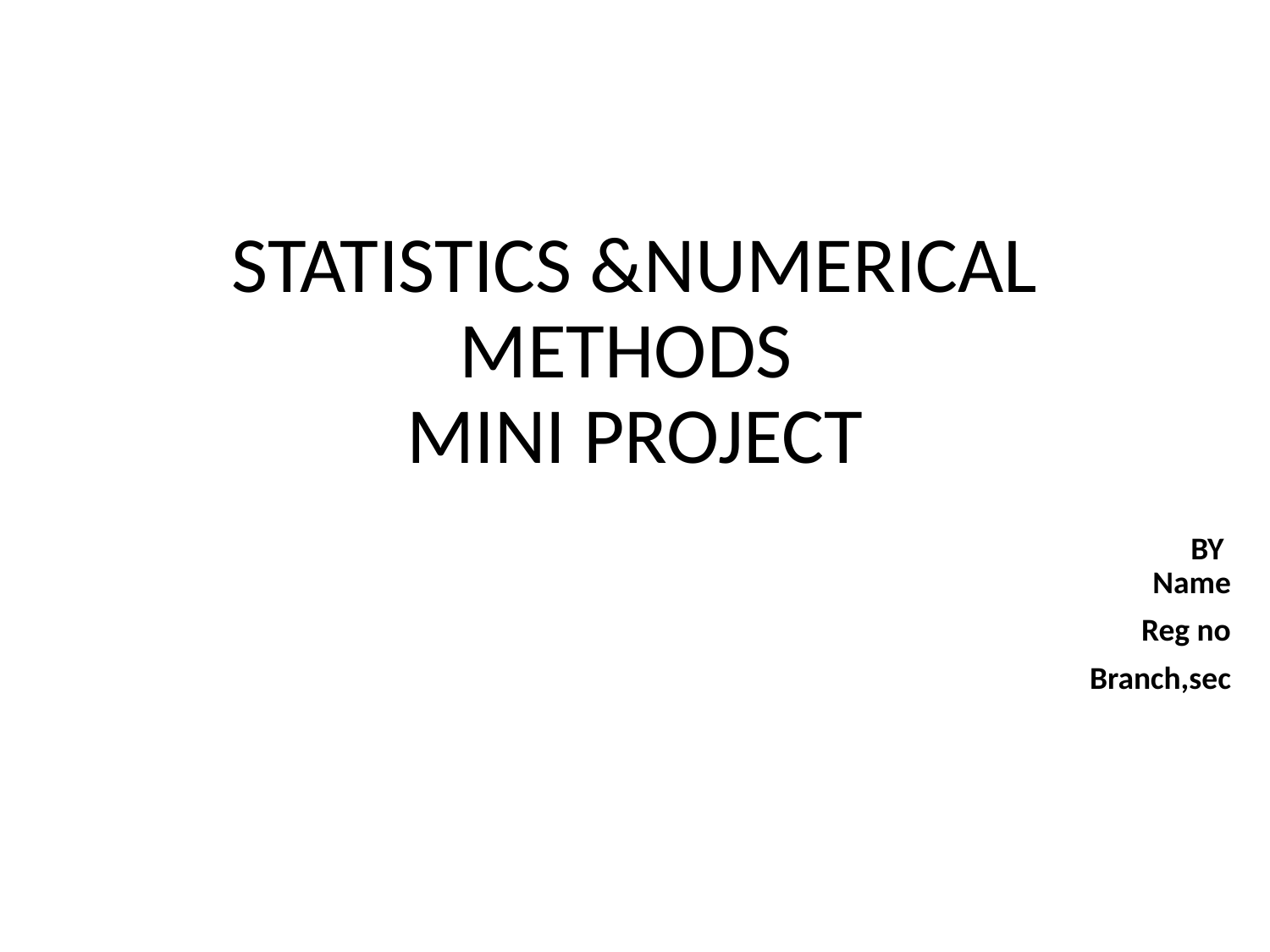

# STATISTICS &NUMERICAL METHODS MINI PROJECT
BY
Name
Reg no
Branch,sec